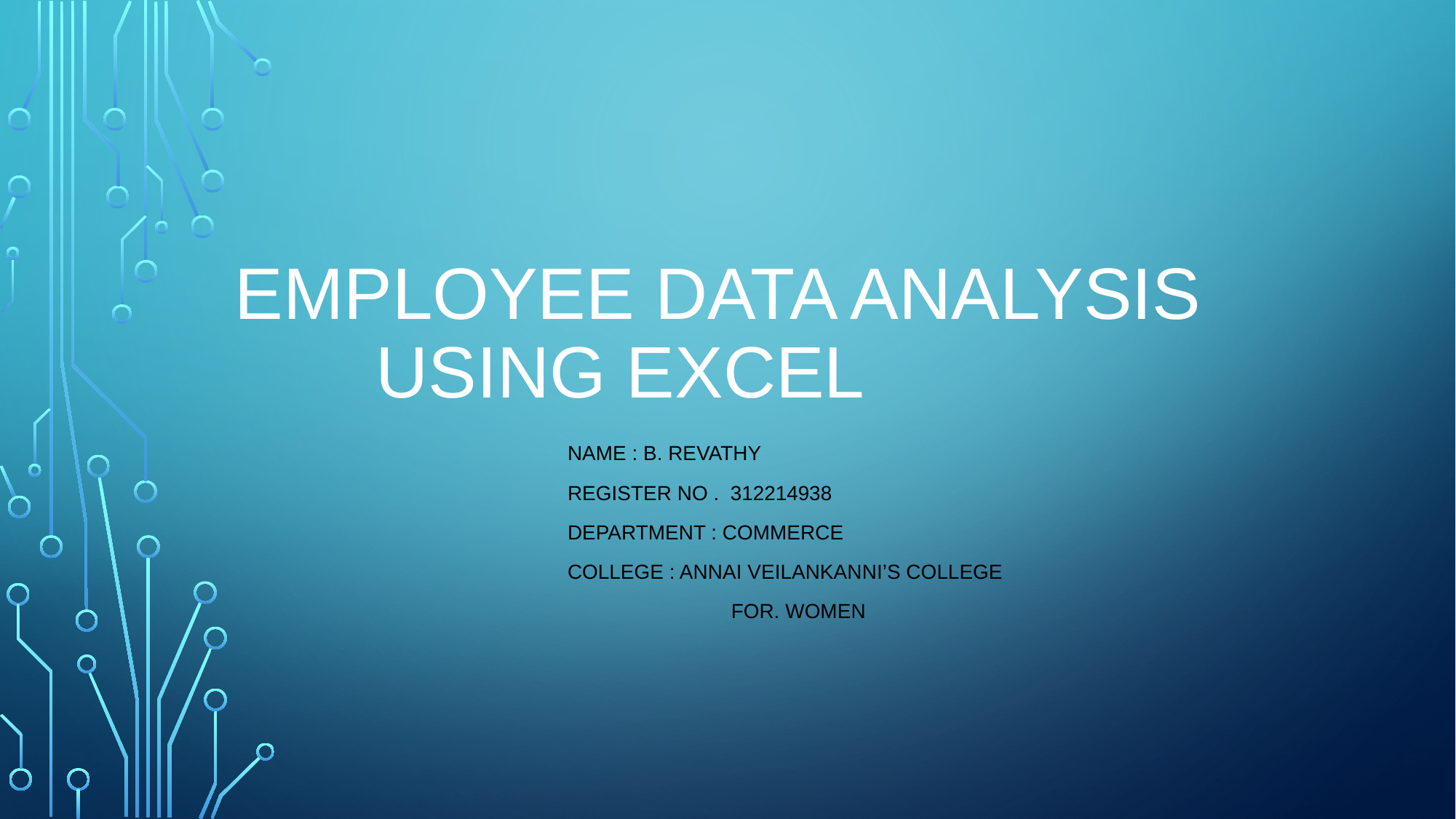

# Employee data analysis using excel
                                                           NAME : B. REVATHY
                                                           REGISTER NO .  312214938
                                                           DEPARTMENT : COMMERCE
                                                           COLLEGE : ANNAI veilankanni’s college
                                                                                        FOR. WOMEN